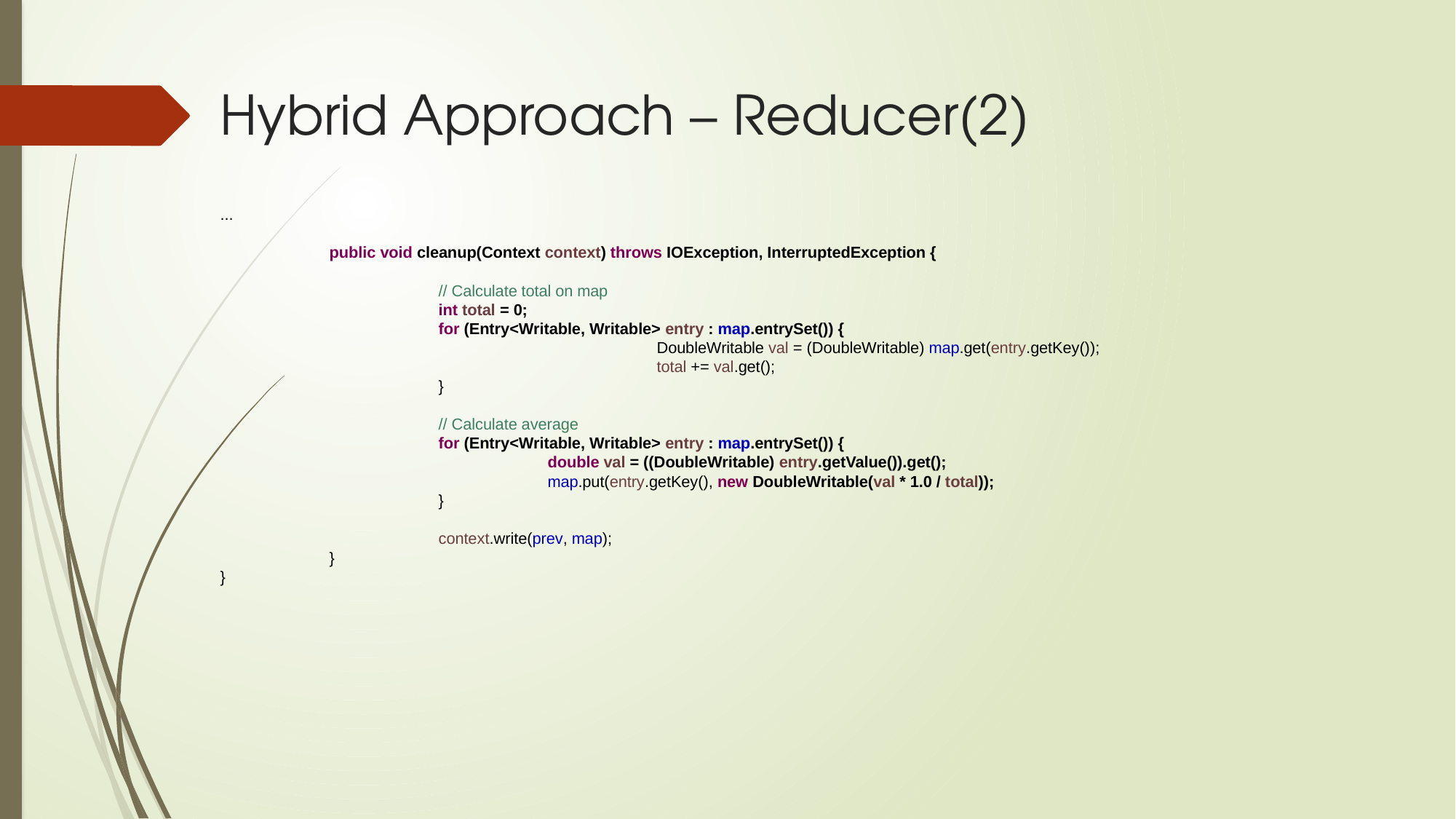

# Hybrid Approach – Reducer(2)

...

	public void cleanup(Context context) throws IOException, InterruptedException {

		// Calculate total on map
		int total = 0;
		for (Entry<Writable, Writable> entry : map.entrySet()) {
				DoubleWritable val = (DoubleWritable) map.get(entry.getKey());
				total += val.get();
		}

		// Calculate average
		for (Entry<Writable, Writable> entry : map.entrySet()) {
			double val = ((DoubleWritable) entry.getValue()).get();
			map.put(entry.getKey(), new DoubleWritable(val * 1.0 / total));
		}

		context.write(prev, map);
	}
}